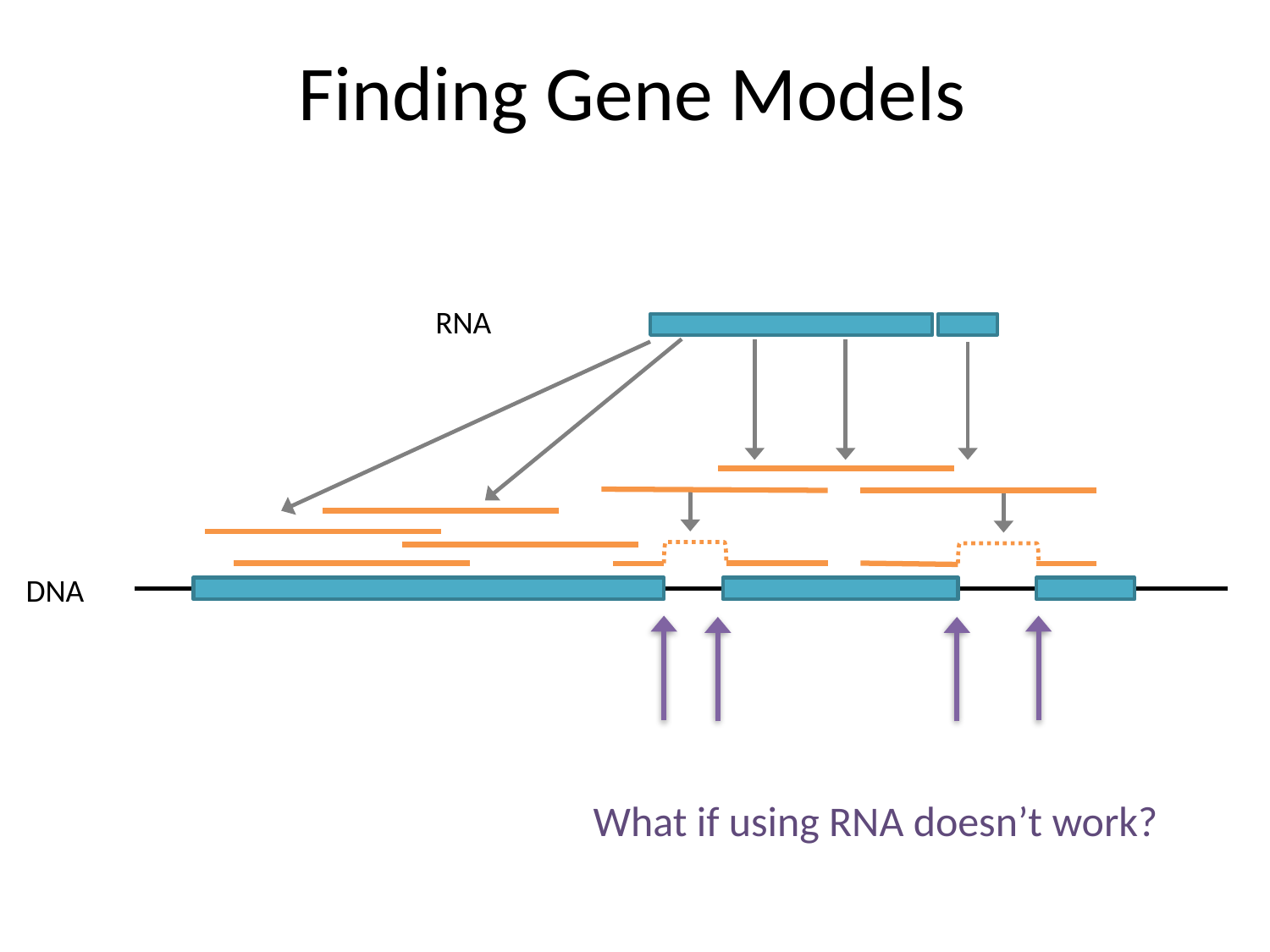

# Finding Gene Models
RNA

DNA

What if using RNA doesn’t work?